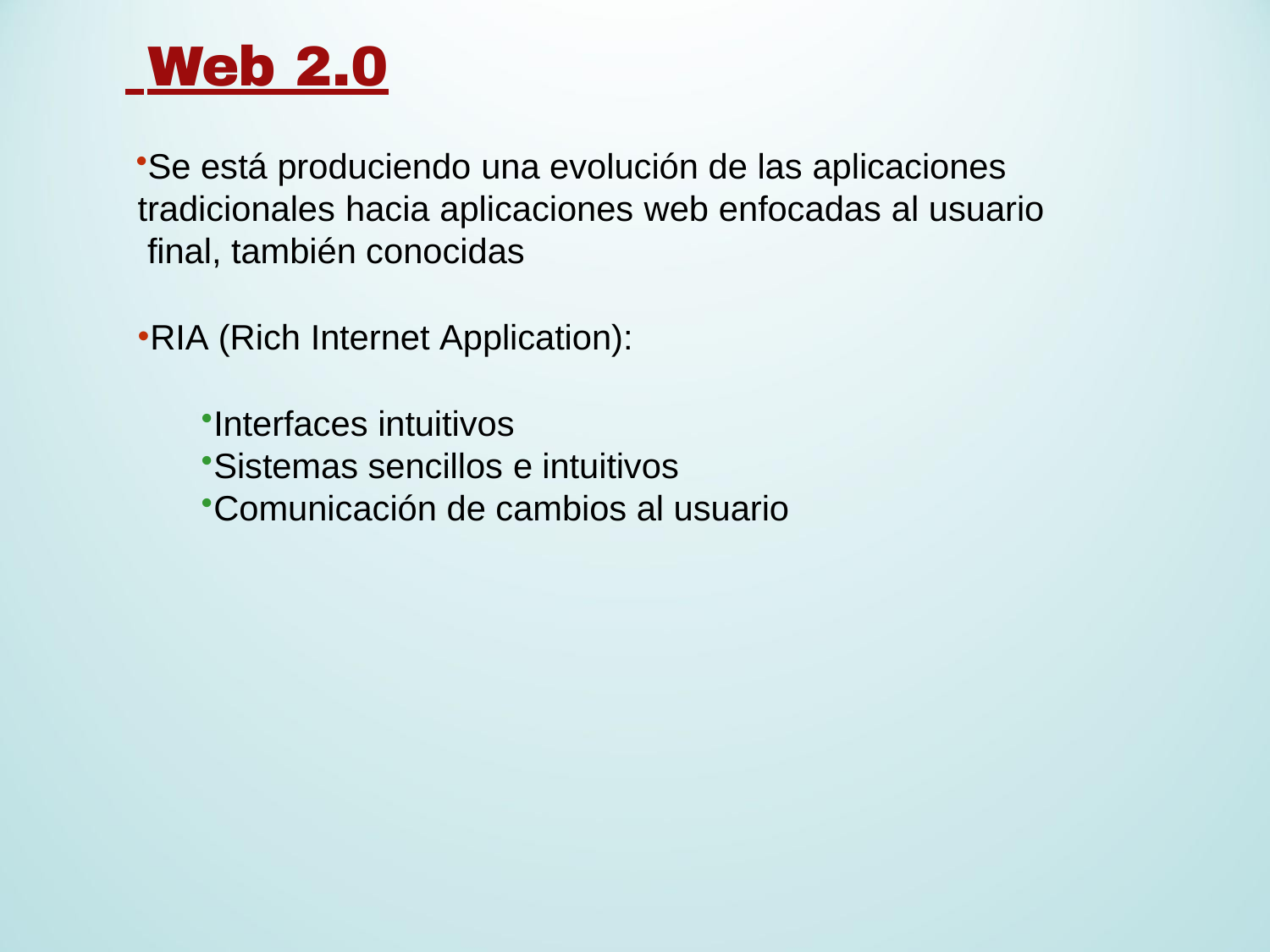

# Web 2.0
Se está produciendo una evolución de las aplicaciones  tradicionales hacia aplicaciones web enfocadas al usuario  final, también conocidas

RIA (Rich Internet Application):

Interfaces intuitivos
Sistemas sencillos e intuitivos
Comunicación de cambios al usuario